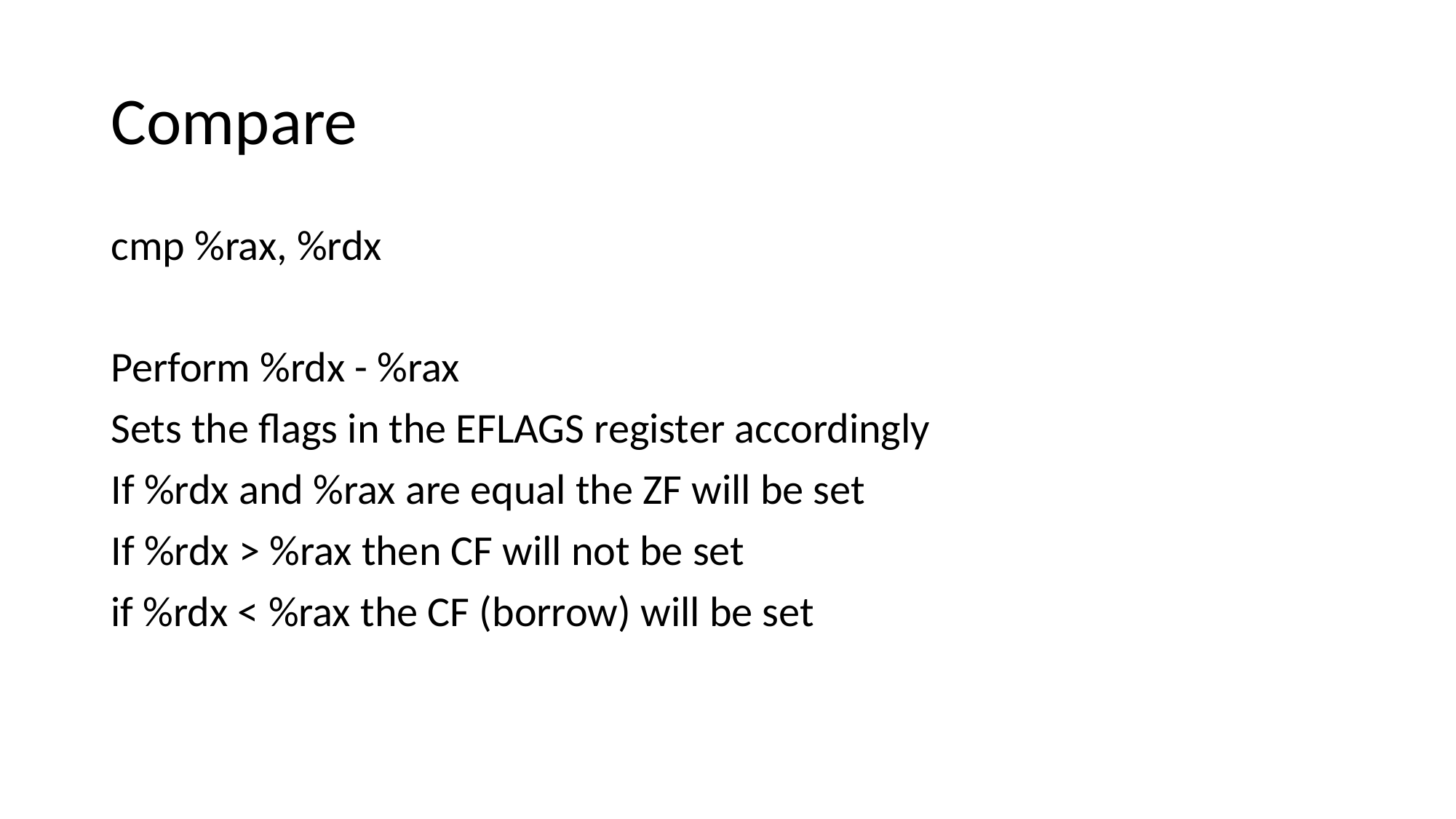

# Compare
cmp %rax, %rdx

Perform %rdx - %rax
Sets the flags in the EFLAGS register accordingly
If %rdx and %rax are equal the ZF will be set
If %rdx > %rax then CF will not be set
if %rdx < %rax the CF (borrow) will be set